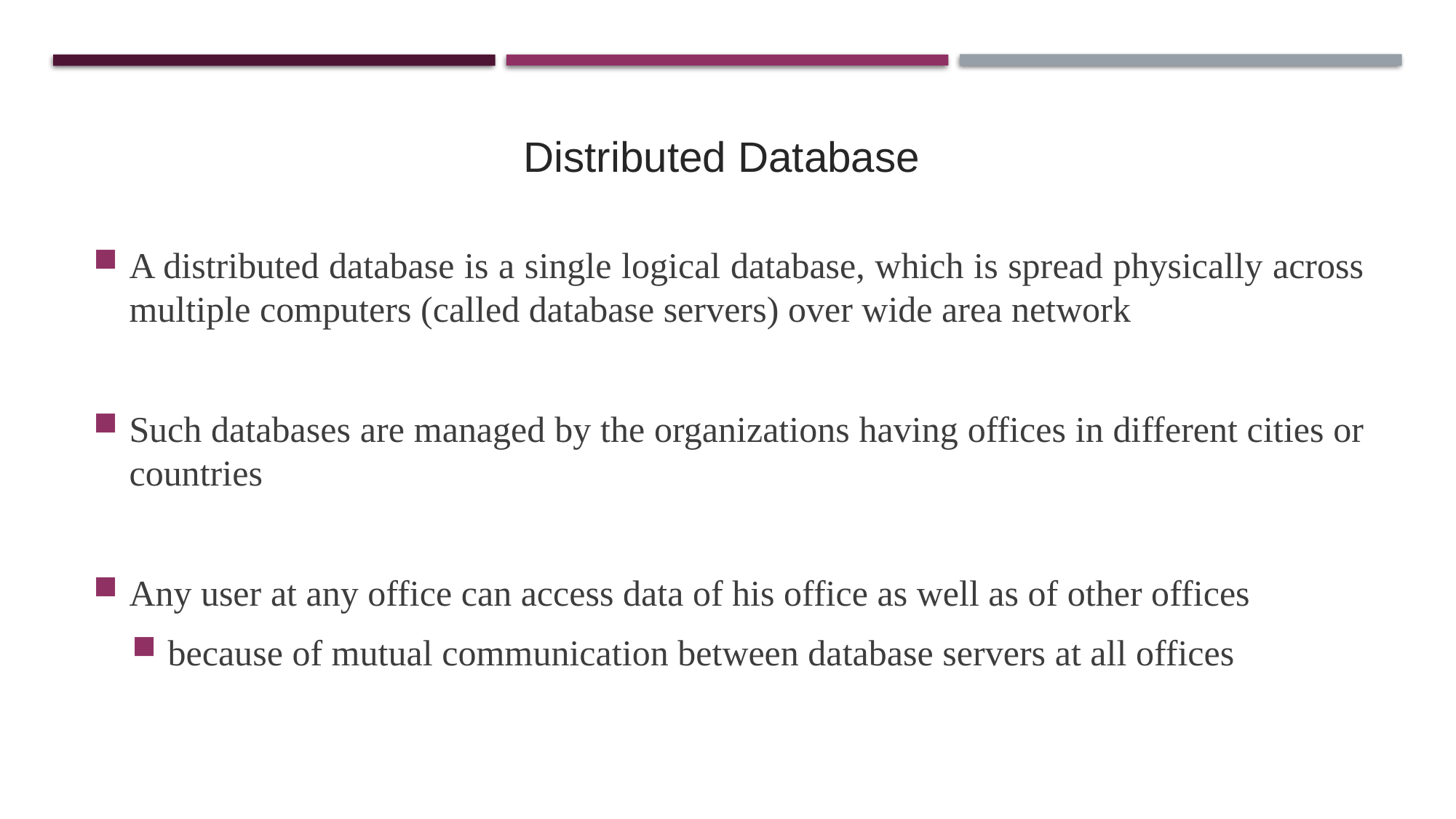

Distributed Database
A distributed database is a single logical database, which is spread physically across multiple computers (called database servers) over wide area network

Such databases are managed by the organizations having offices in different cities or countries

Any user at any office can access data of his office as well as of other offices
because of mutual communication between database servers at all offices